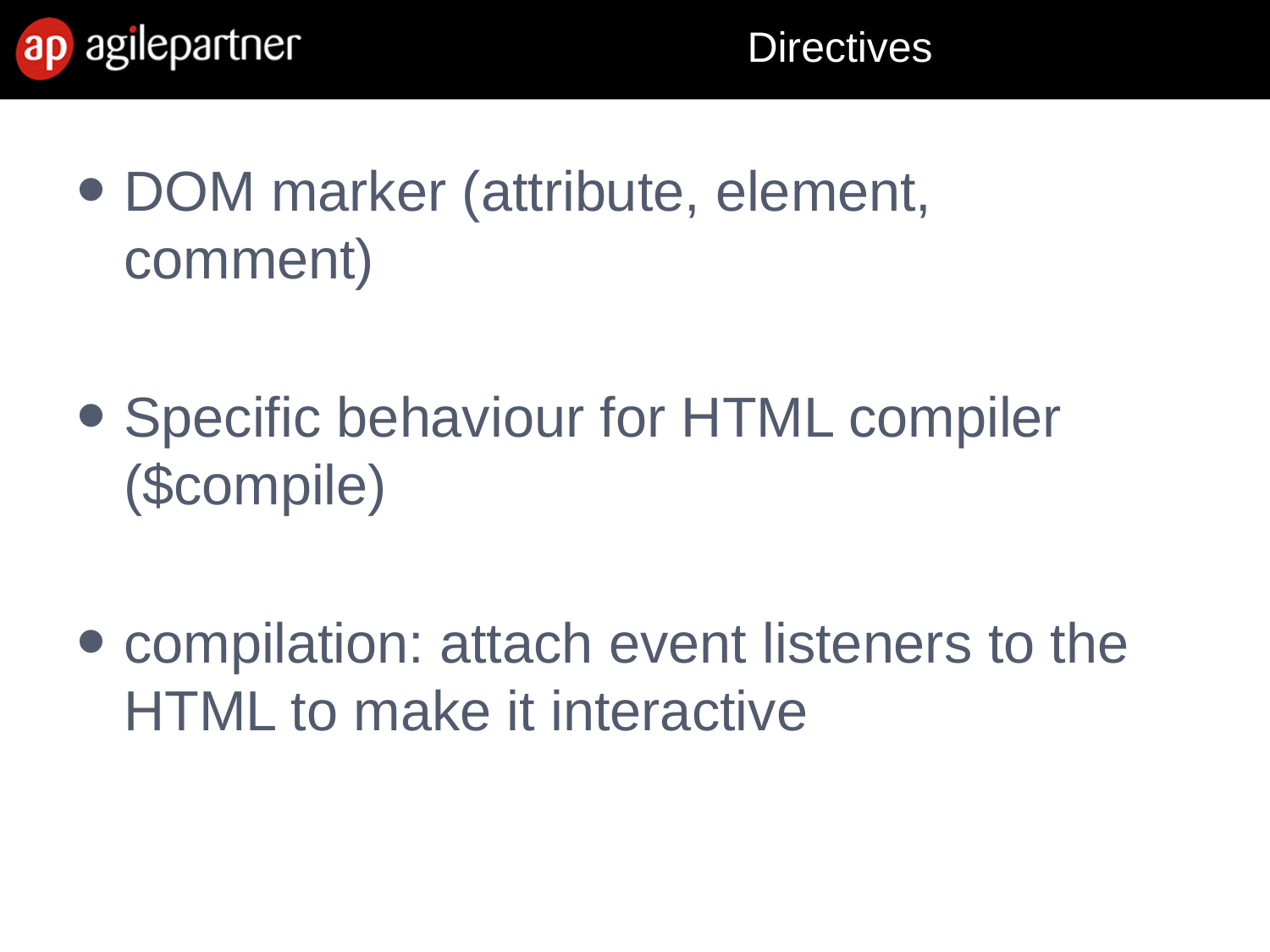

# Directives
DOM marker (attribute, element, comment)

Specific behaviour for HTML compiler ($compile)

compilation: attach event listeners to the HTML to make it interactive